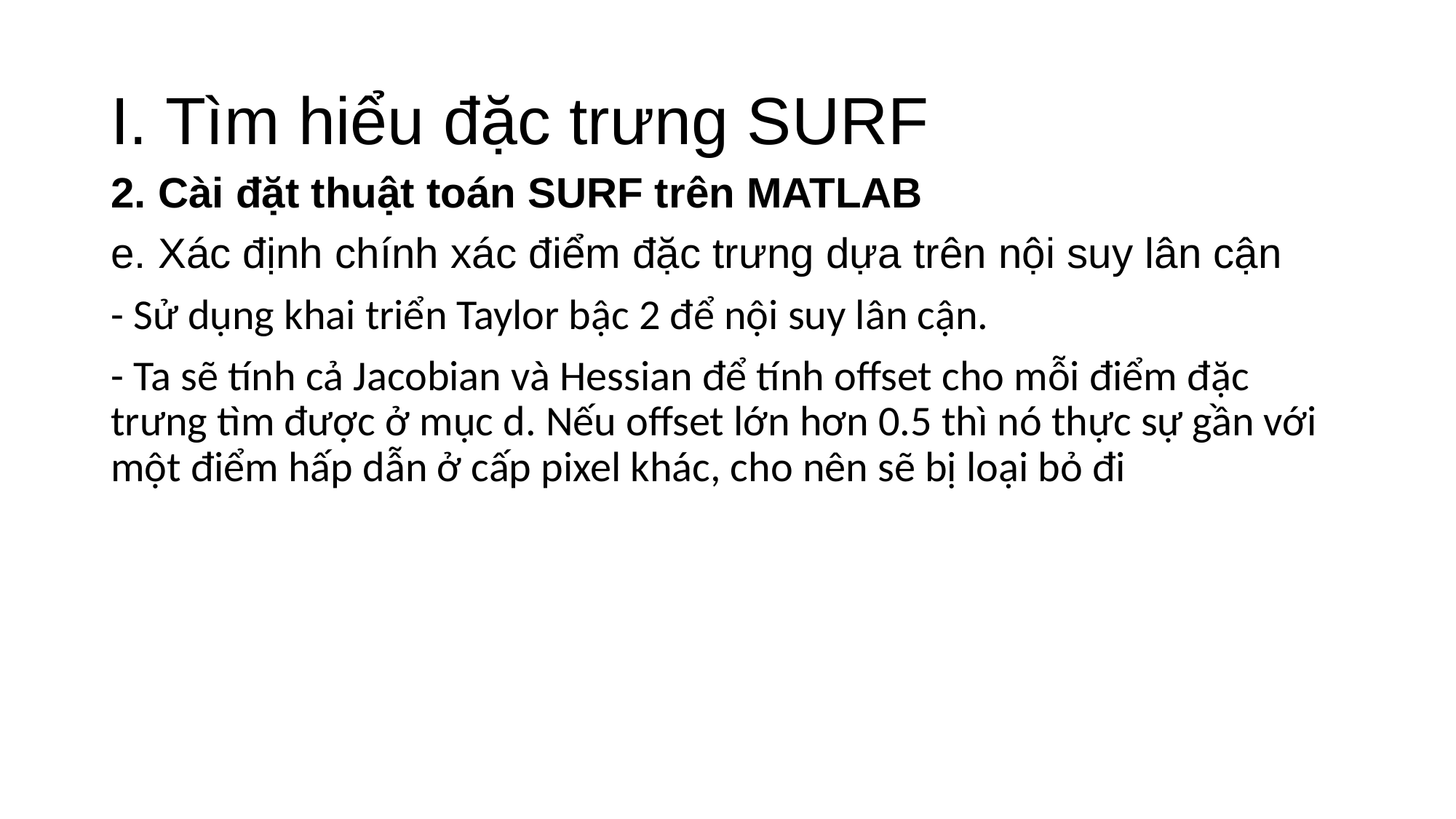

# I. Tìm hiểu đặc trưng SURF
2. Cài đặt thuật toán SURF trên MATLAB
e. Xác định chính xác điểm đặc trưng dựa trên nội suy lân cận
- Sử dụng khai triển Taylor bậc 2 để nội suy lân cận.
- Ta sẽ tính cả Jacobian và Hessian để tính offset cho mỗi điểm đặc trưng tìm được ở mục d. Nếu offset lớn hơn 0.5 thì nó thực sự gần với một điểm hấp dẫn ở cấp pixel khác, cho nên sẽ bị loại bỏ đi